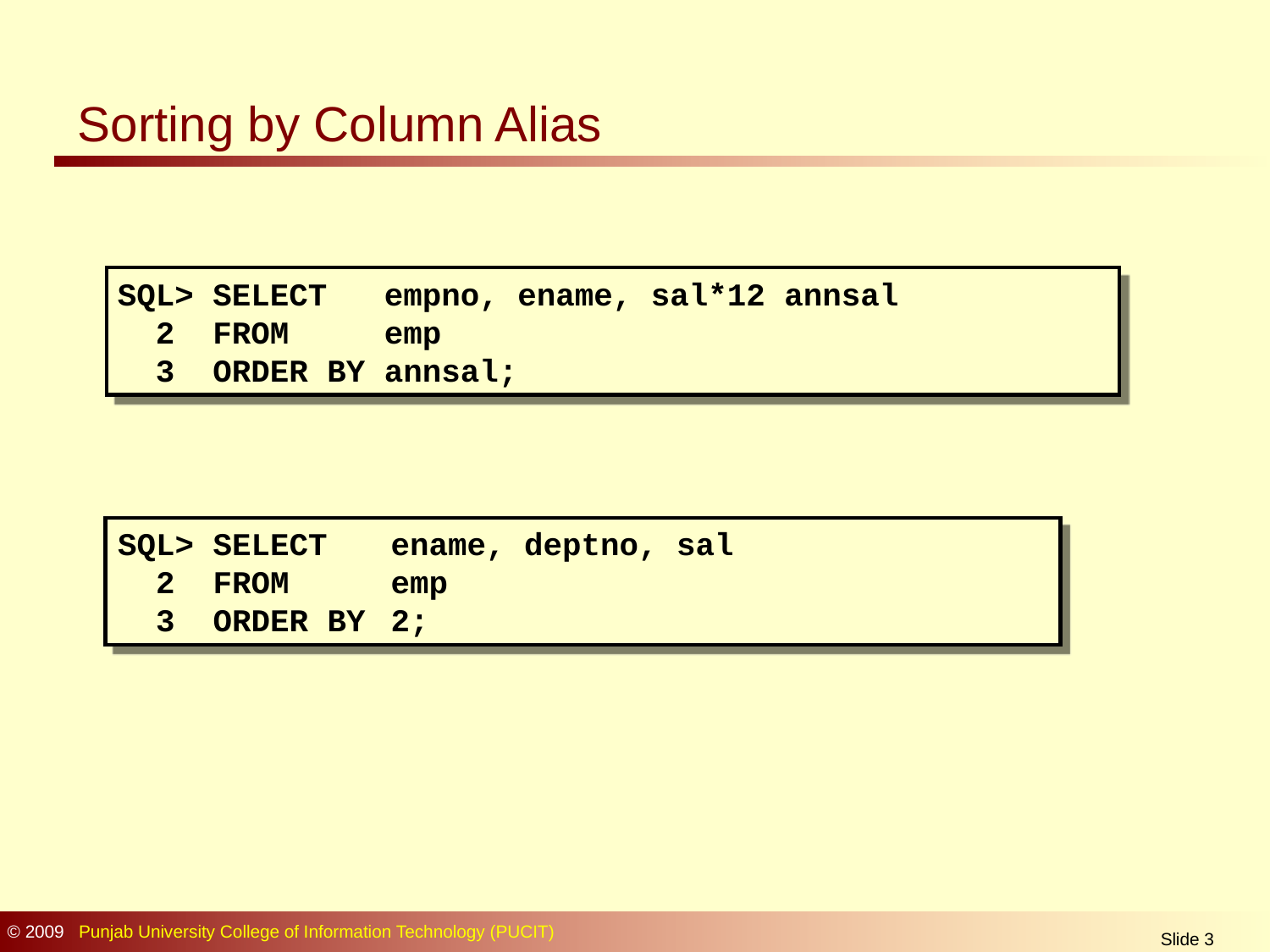

# Sorting by Column Alias
SQL> SELECT   empno, ename, sal*12 annsal
  2  FROM     emp
  3  ORDER BY annsal;

SQL> SELECT	 ename, deptno, sal
  2  FROM 	 emp
  3  ORDER BY	 2;